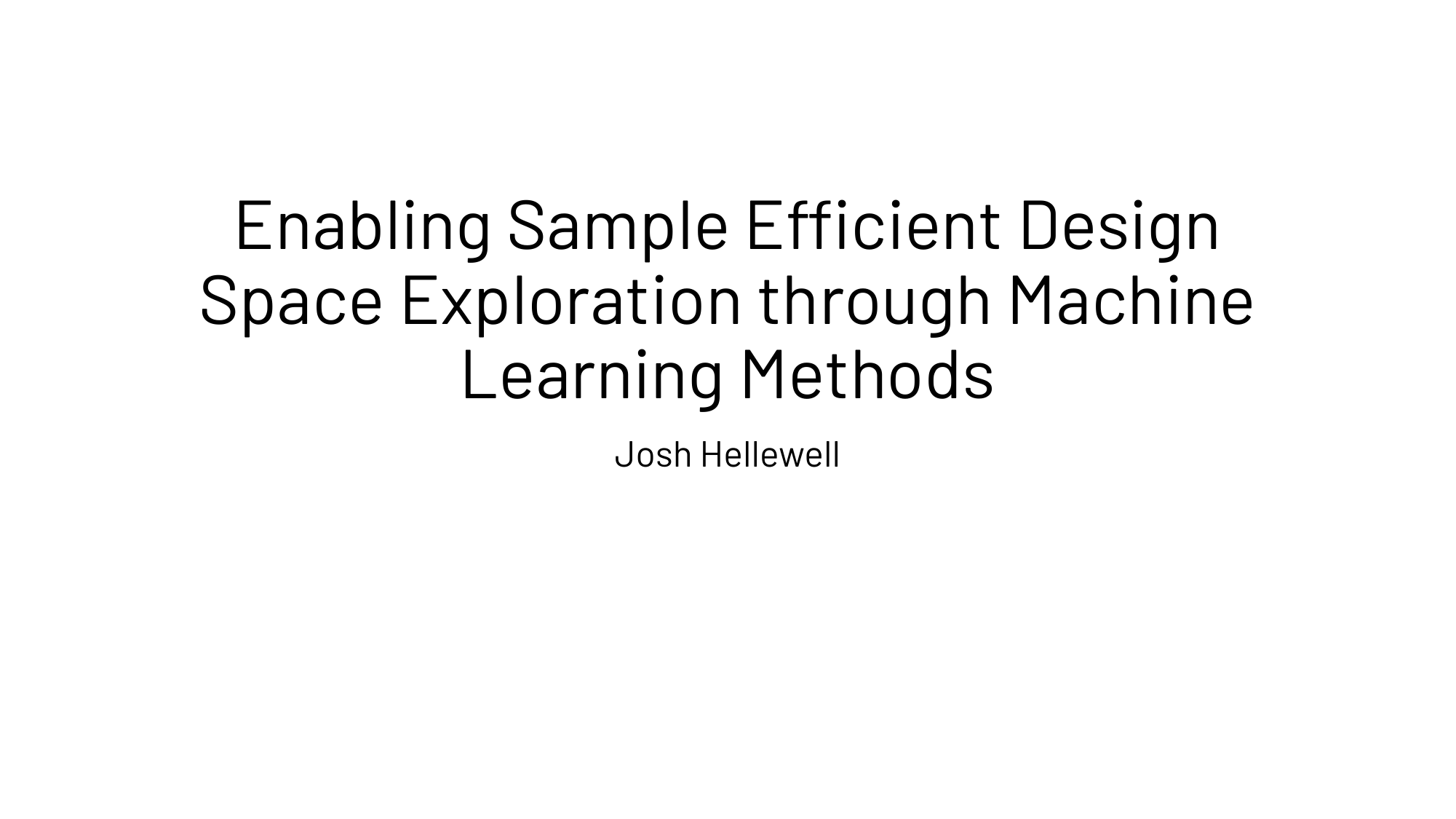

# Enabling Sample Efficient Design Space Exploration through Machine Learning Methods
Josh Hellewell